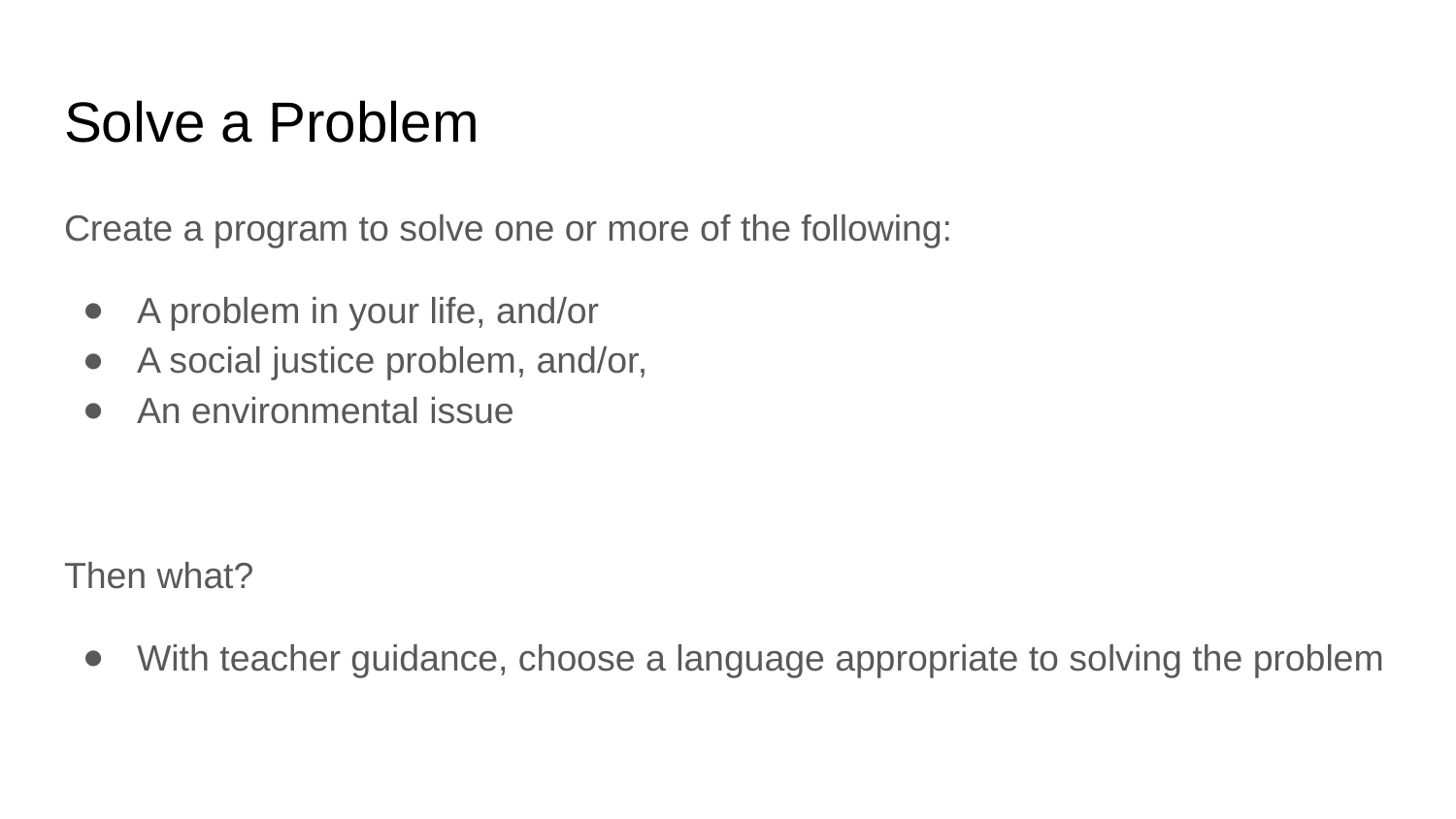

# Solve a Problem
Create a program to solve one or more of the following:
A problem in your life, and/or
A social justice problem, and/or,
An environmental issue

Then what?
With teacher guidance, choose a language appropriate to solving the problem